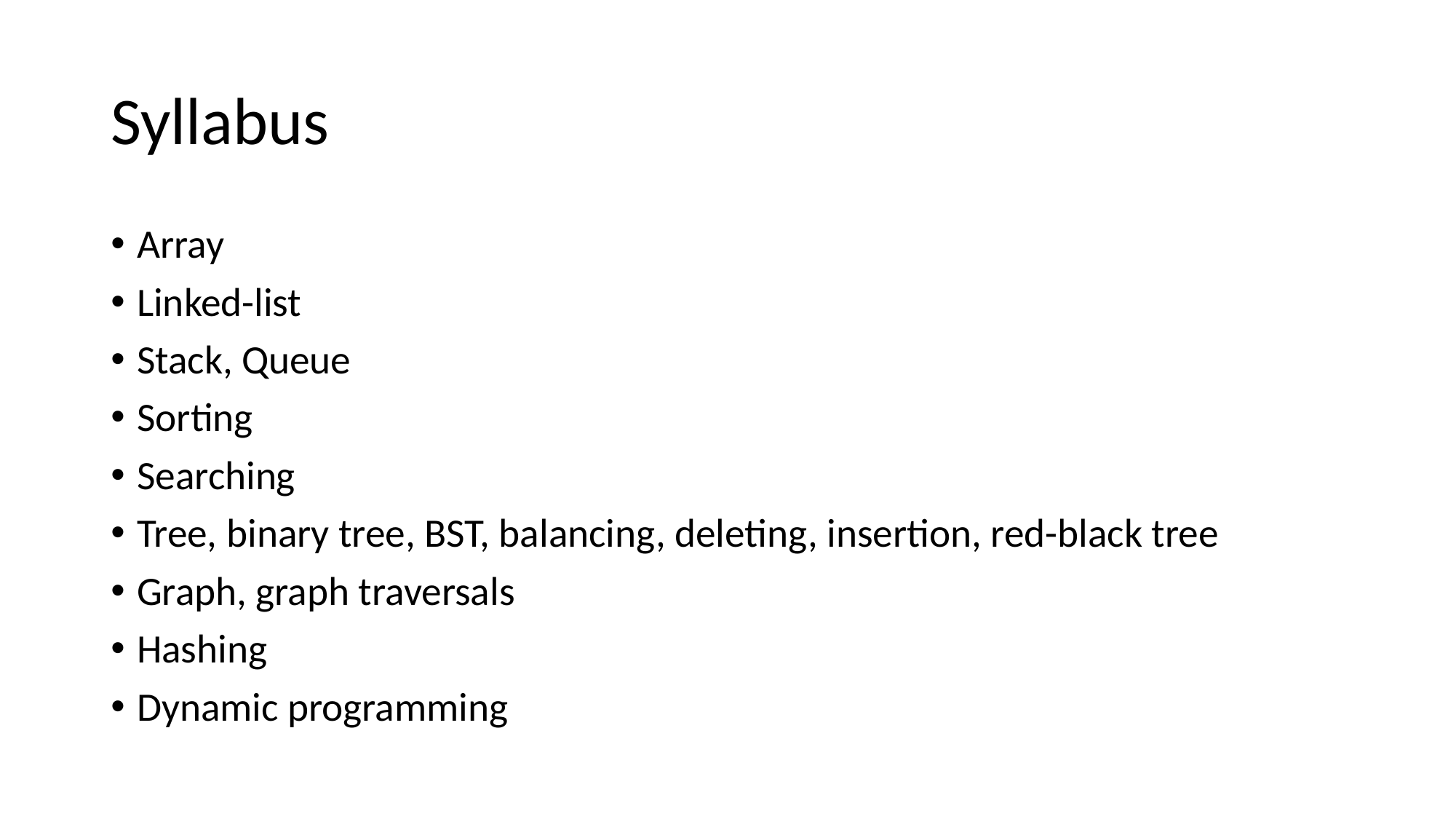

# Syllabus
Array
Linked-list
Stack, Queue
Sorting
Searching
Tree, binary tree, BST, balancing, deleting, insertion, red-black tree
Graph, graph traversals
Hashing
Dynamic programming